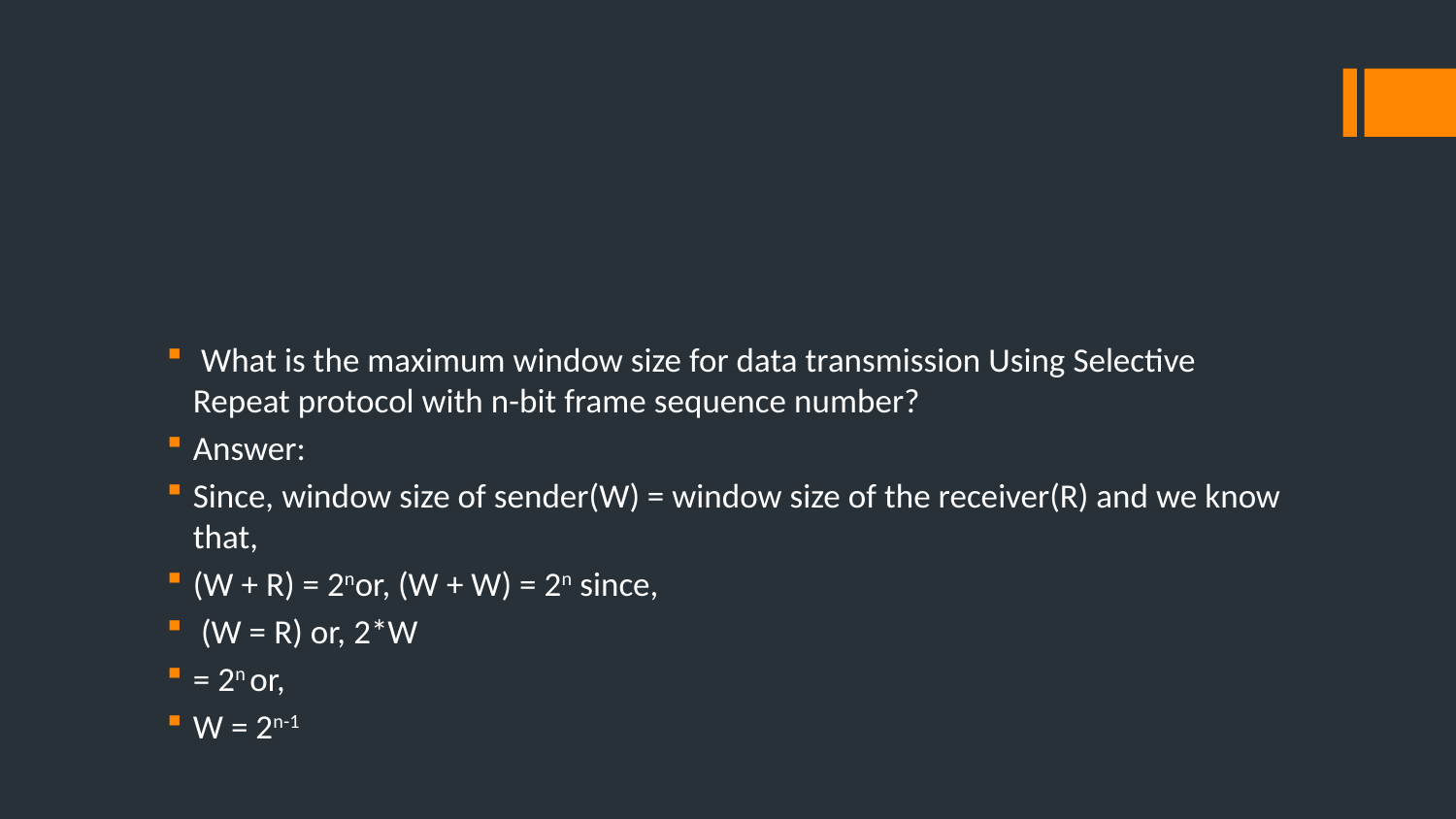

#
 What is the maximum window size for data transmission Using Selective Repeat protocol with n-bit frame sequence number?
Answer:
Since, window size of sender(W) = window size of the receiver(R) and we know that,
(W + R) = 2nor, (W + W) = 2n since,
 (W = R) or, 2*W
= 2n or,
W = 2n-1